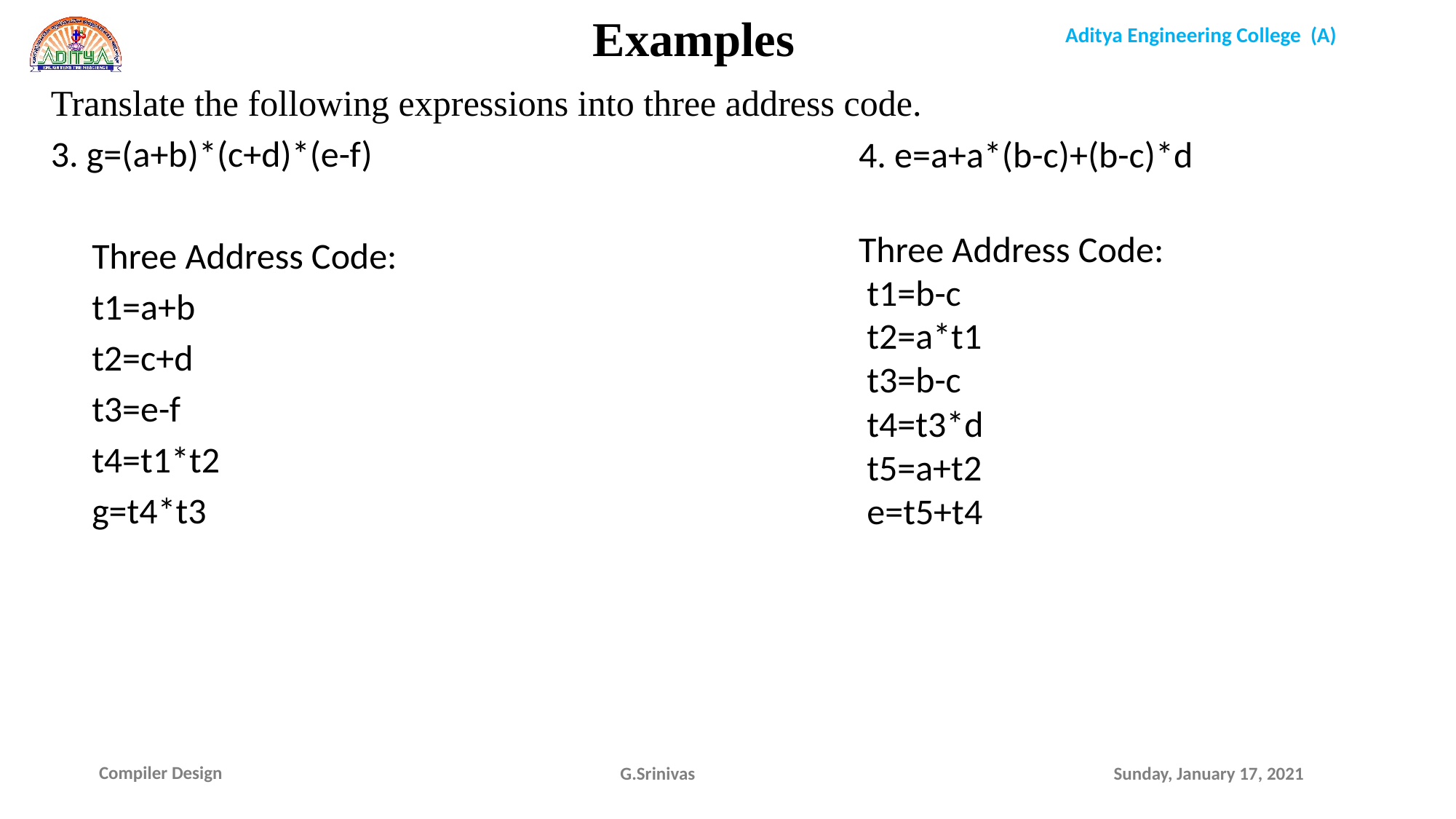

Examples
Translate the following expressions into three address code.
3. g=(a+b)*(c+d)*(e-f)

     Three Address Code:
     t1=a+b
     t2=c+d
     t3=e-f
     t4=t1*t2
     g=t4*t3

4. e=a+a*(b-c)+(b-c)*d

Three Address Code:
 t1=b-c
 t2=a*t1
 t3=b-c
 t4=t3*d
 t5=a+t2
 e=t5+t4
G.Srinivas
Sunday, January 17, 2021